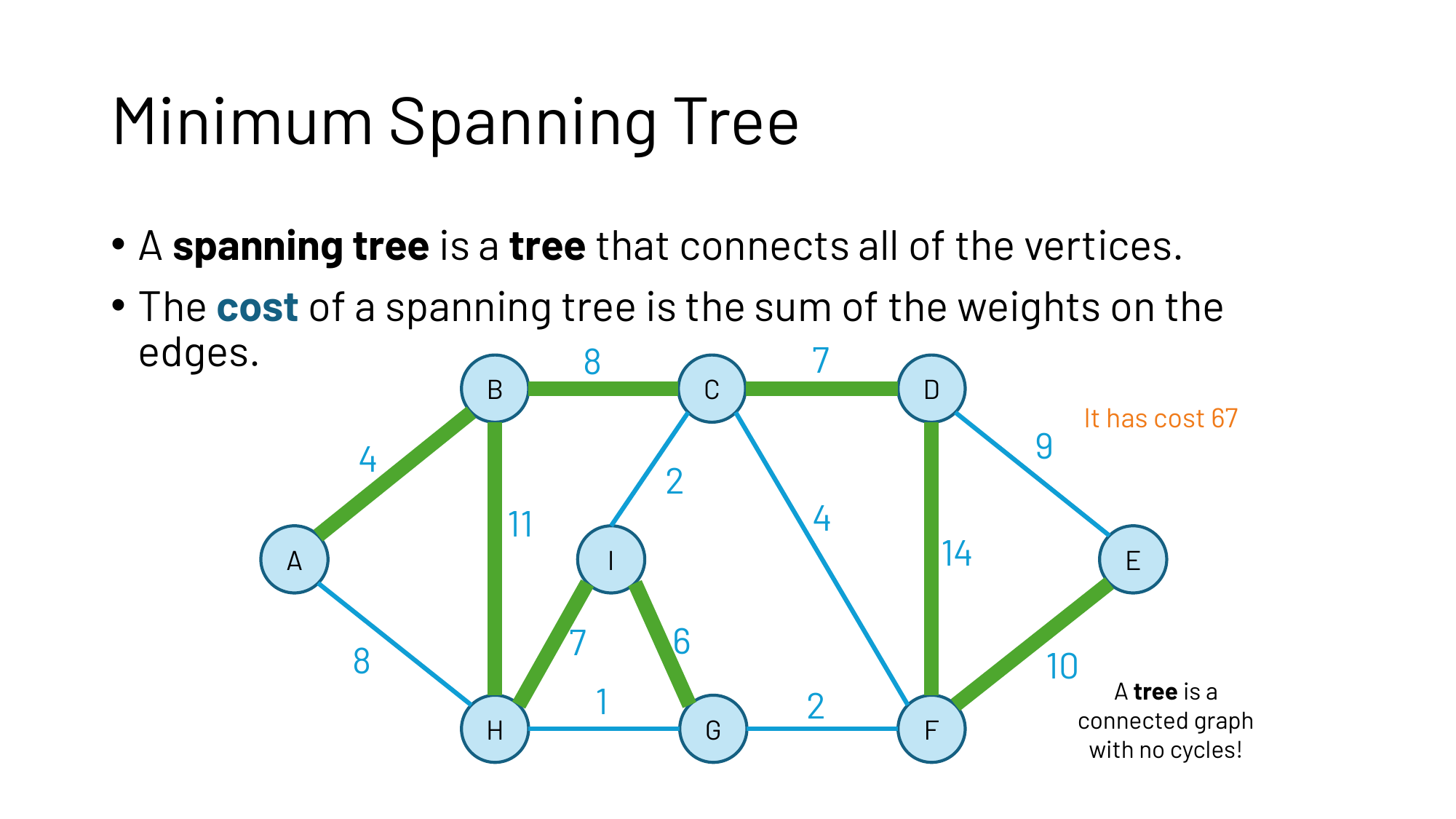

# Minimum Spanning Tree
A spanning tree is a tree that connects all of the vertices.
The cost of a spanning tree is the sum of the weights on the edges.

7
8
B
C
D
It has cost 67
9
4
2
4
11
14
A
I
E
6
7
8
10
A tree is a connected graph with no cycles!
1
2
H
G
F